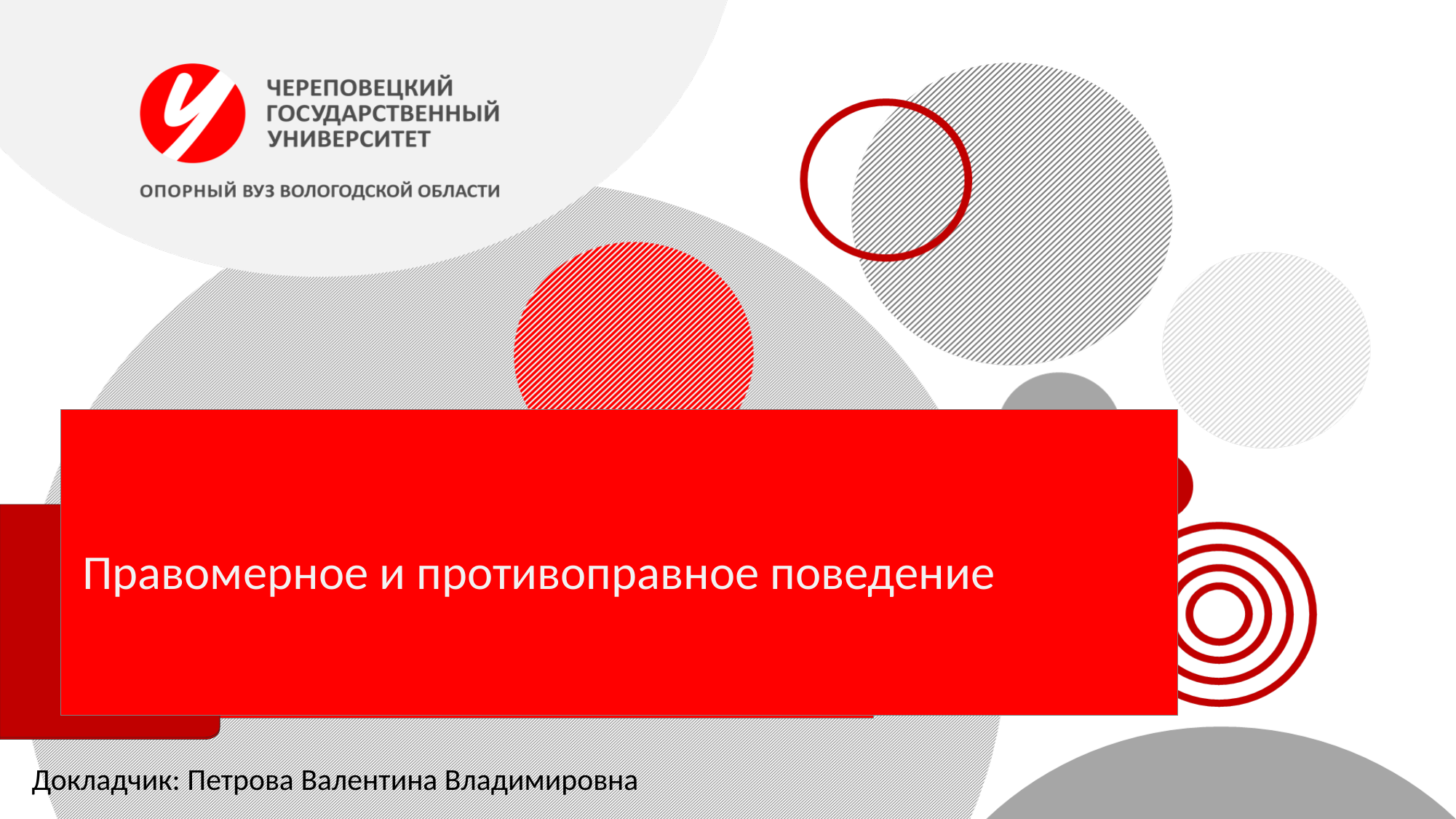

Правомерное и противоправное поведение

Докладчик: Петрова Валентина Владимировна